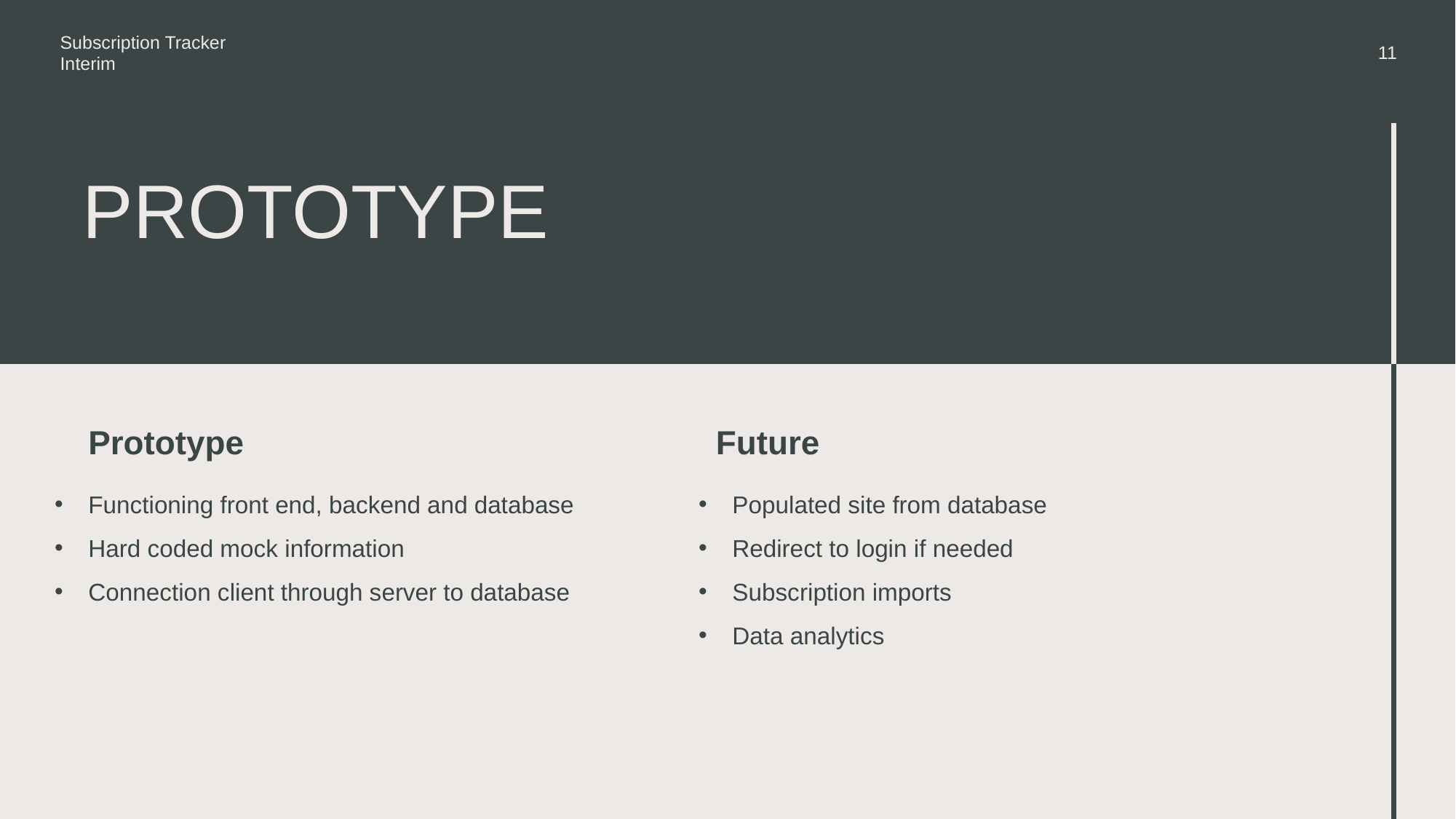

Subscription Tracker
Interim
11
# Prototype
Prototype
Future
Functioning front end, backend and database
Hard coded mock information
Connection client through server to database
Populated site from database
Redirect to login if needed
Subscription imports
Data analytics